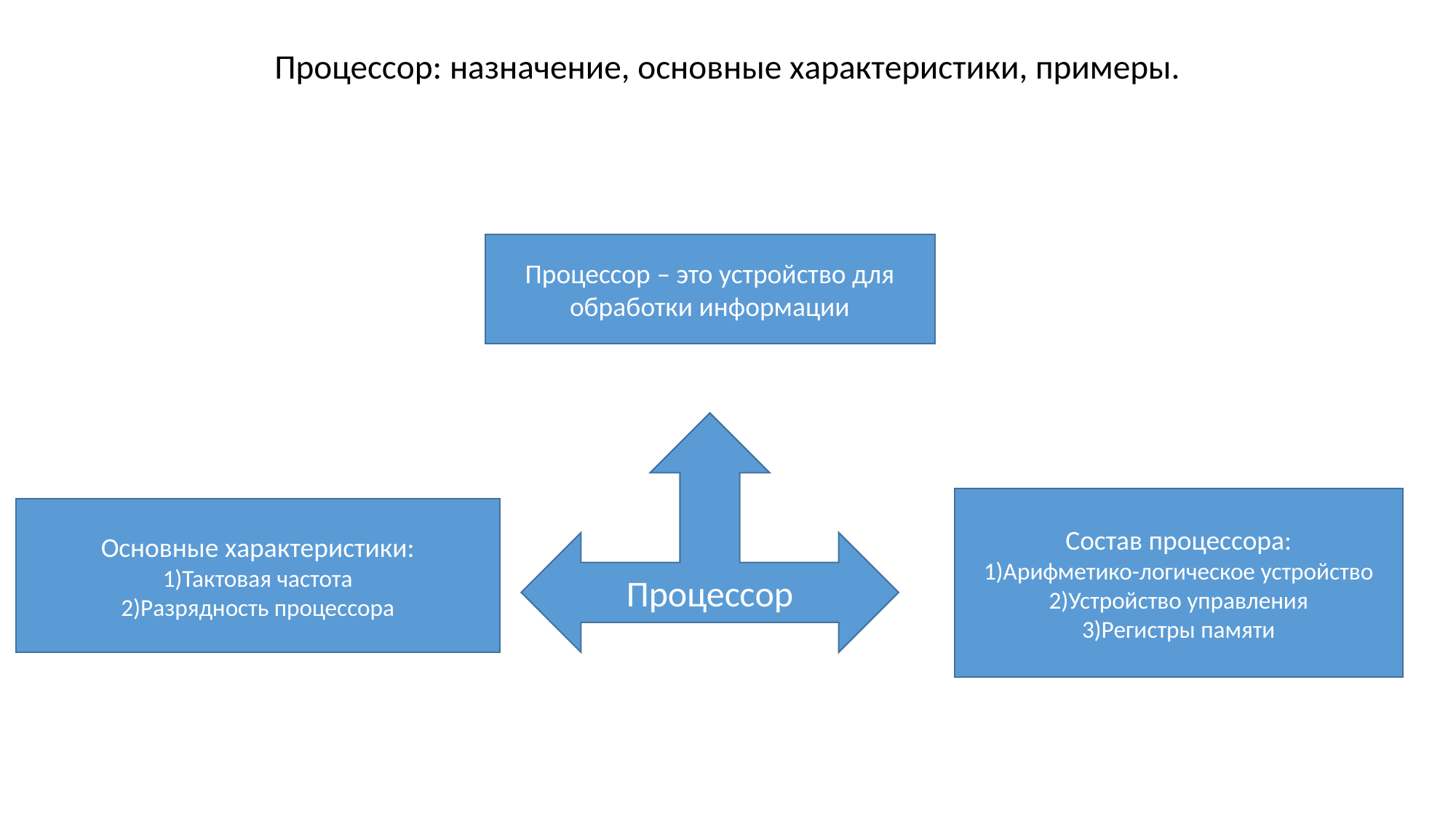

# Процессор: назначение, основные характеристики, примеры.
Процессор – это устройство для обработки информации
Процессор
Состав процессора:
1)Арифметико-логическое устройство
2)Устройство управления
3)Регистры памяти
Основные характеристики:
1)Тактовая частота
2)Разрядность процессора